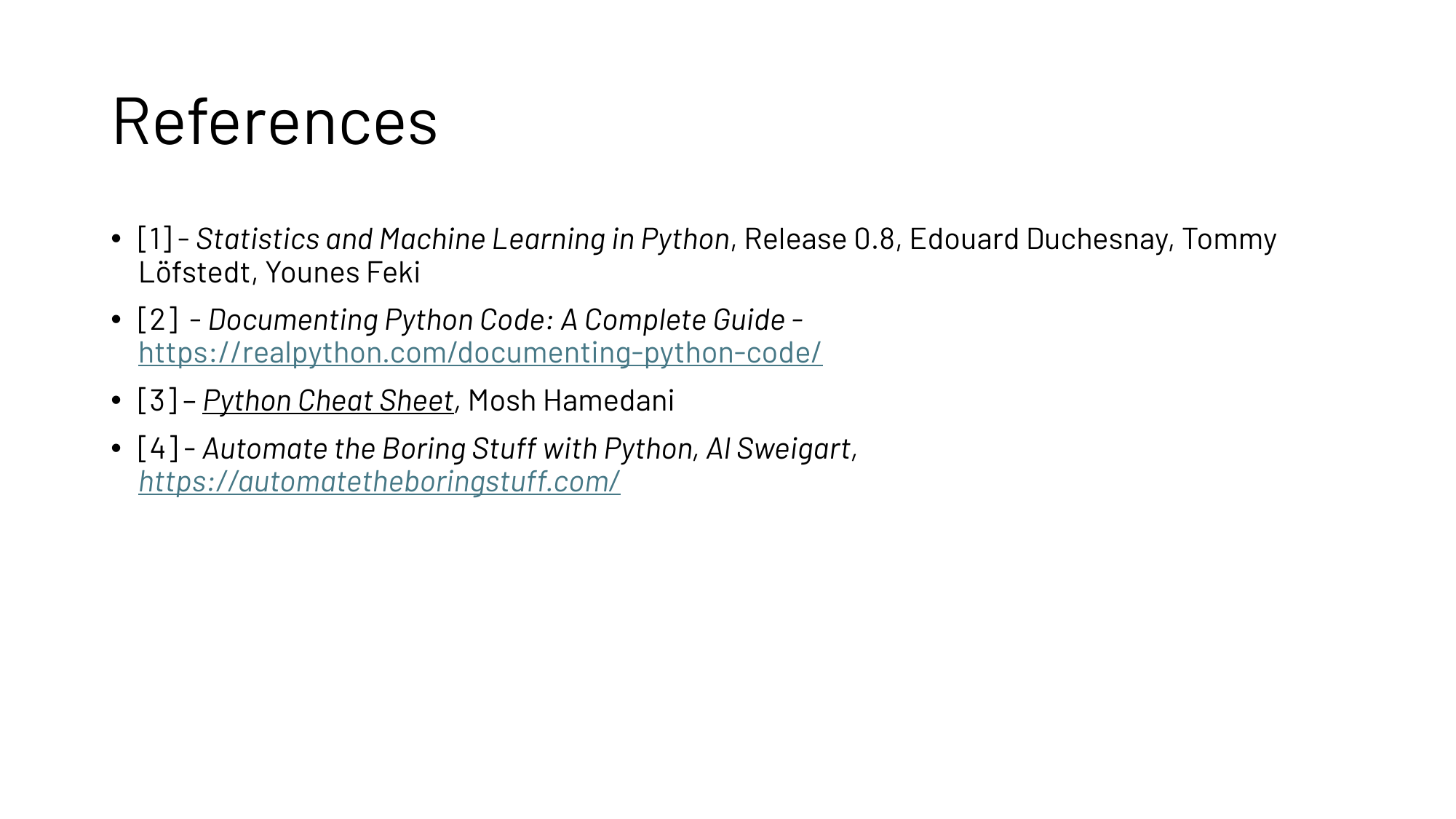

# References
[1] - Statistics and Machine Learning in Python, Release 0.8, Edouard Duchesnay, Tommy Löfstedt, Younes Feki
[2]  - Documenting Python Code: A Complete Guide - https://realpython.com/documenting-python-code/
[3] – Python Cheat Sheet, Mosh Hamedani
[4] - Automate the Boring Stuff with Python, Al Sweigart, https://automatetheboringstuff.com/